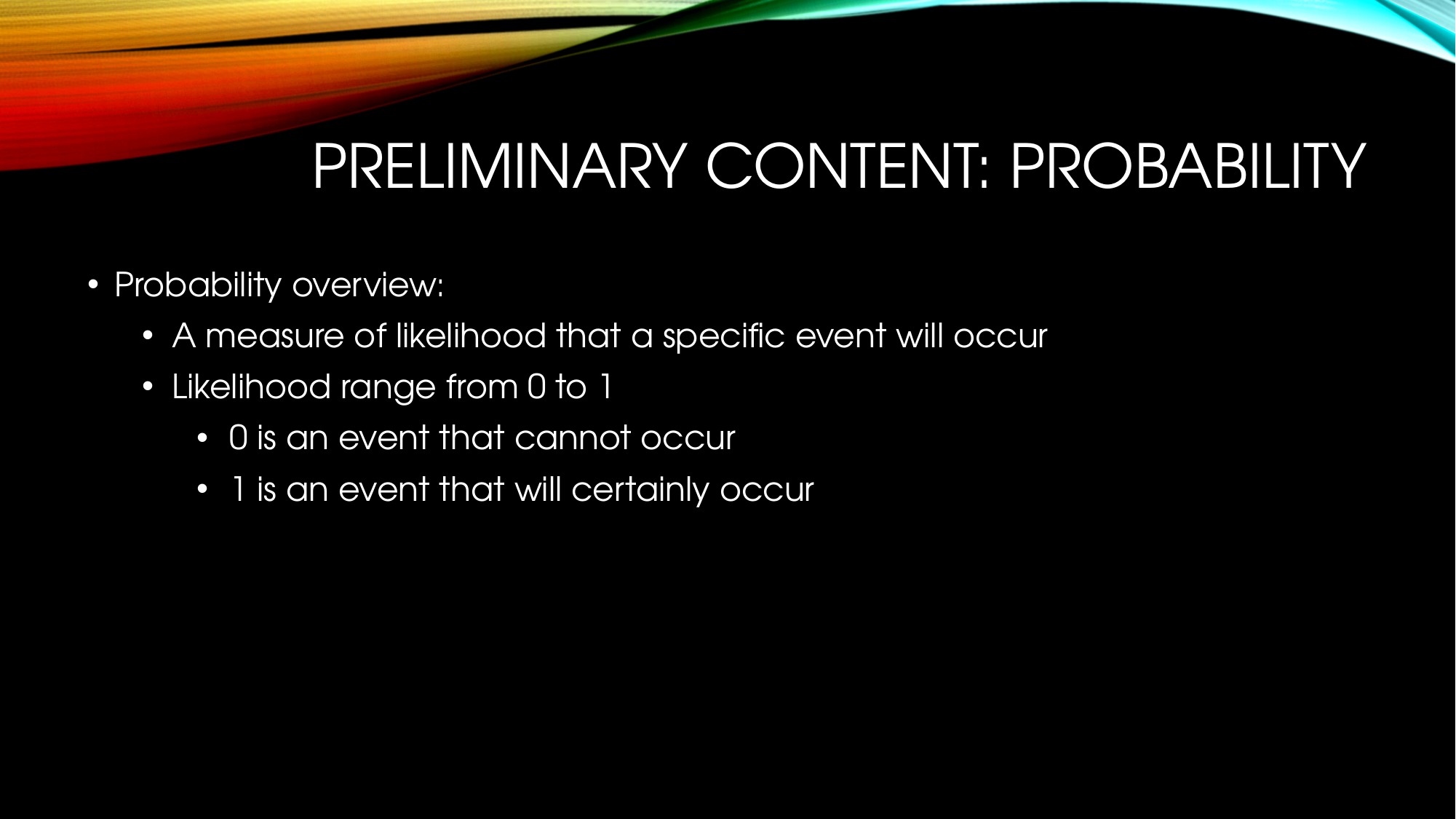

# Preliminary Content: Probability
Probability overview:
A measure of likelihood that a specific event will occur
Likelihood range from 0 to 1
0 is an event that cannot occur
1 is an event that will certainly occur